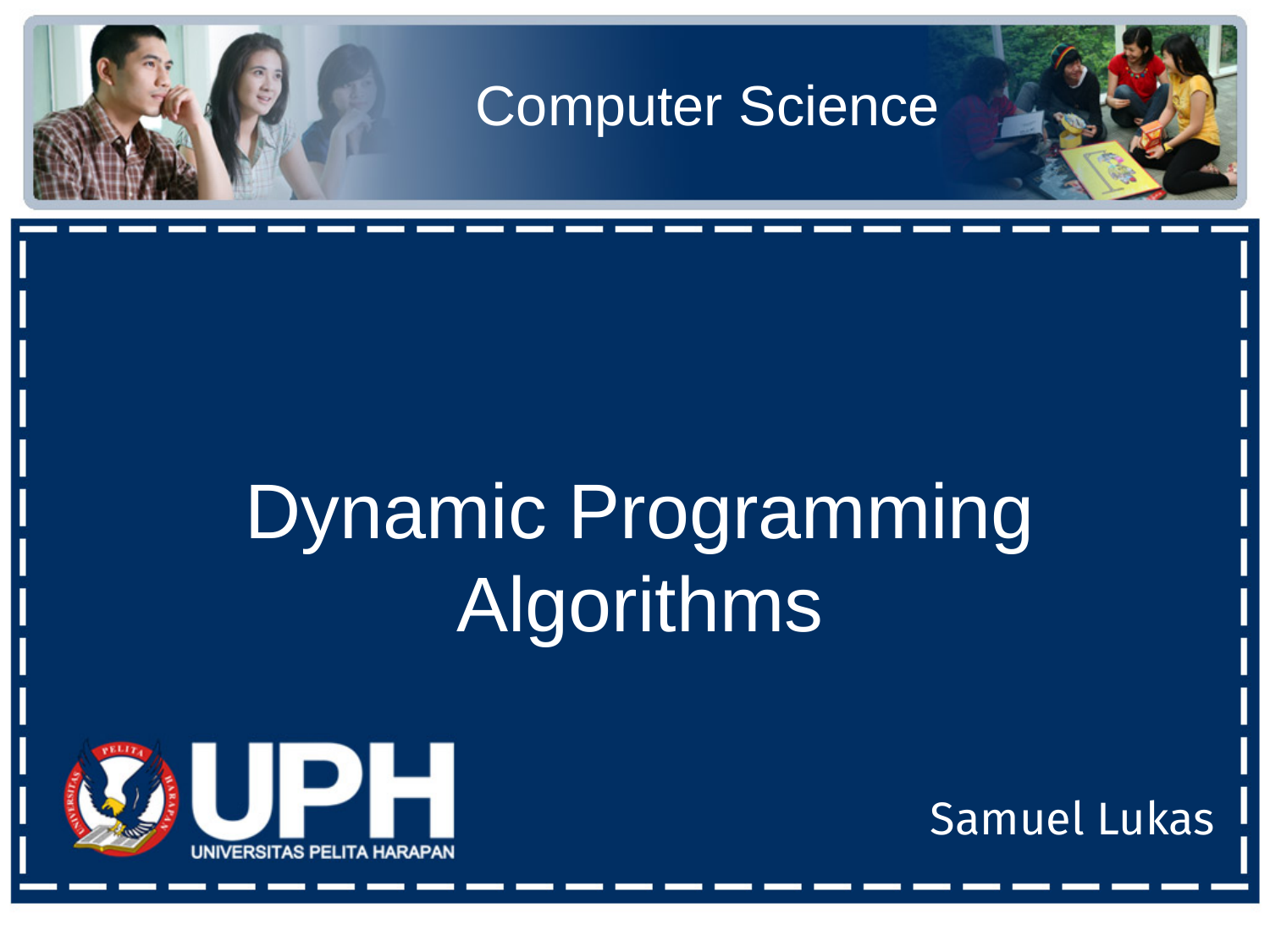

Computer Science
Dynamic Programming Algorithms
Samuel Lukas